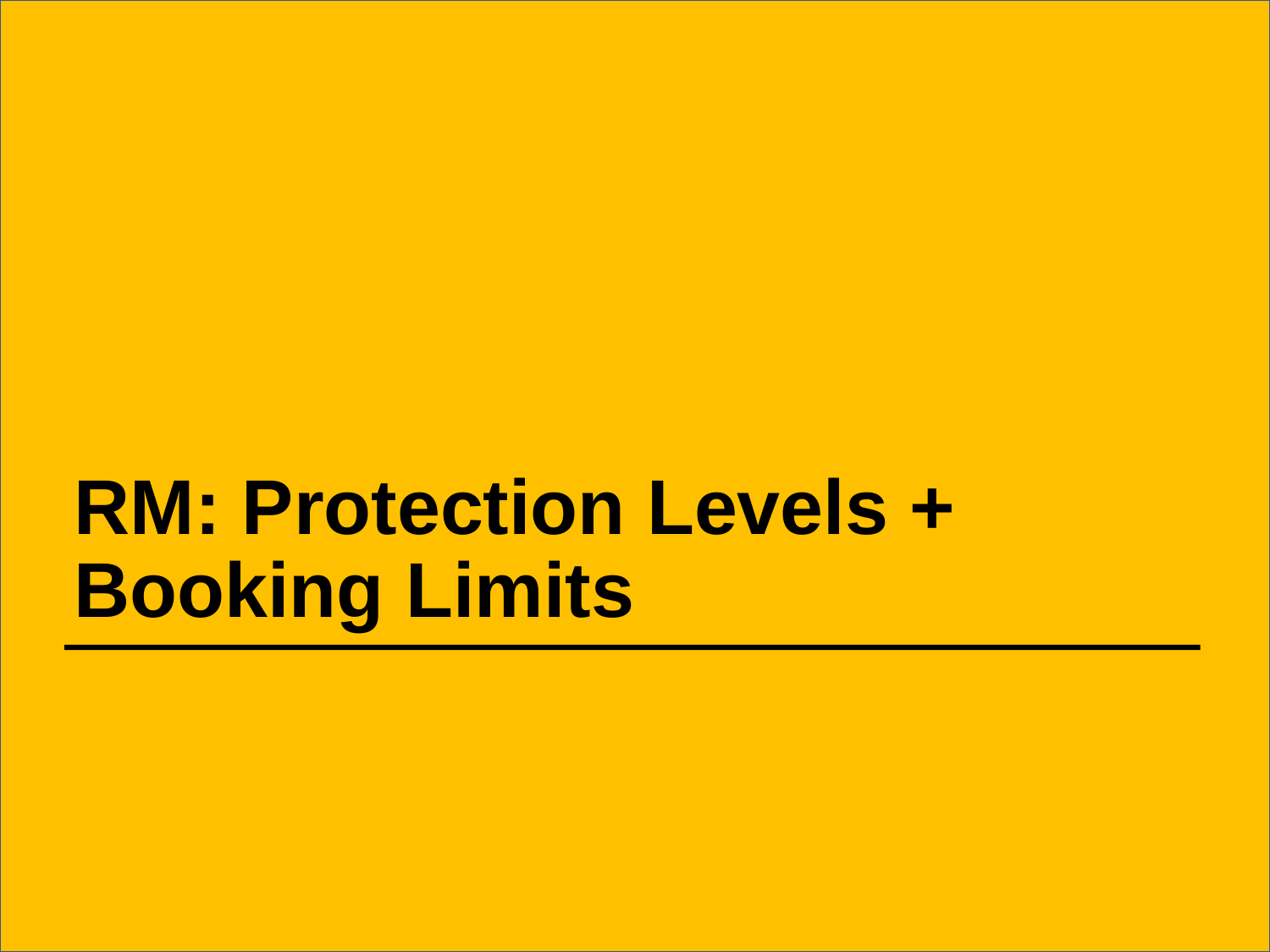

# RM: Protection Levels + Booking Limits